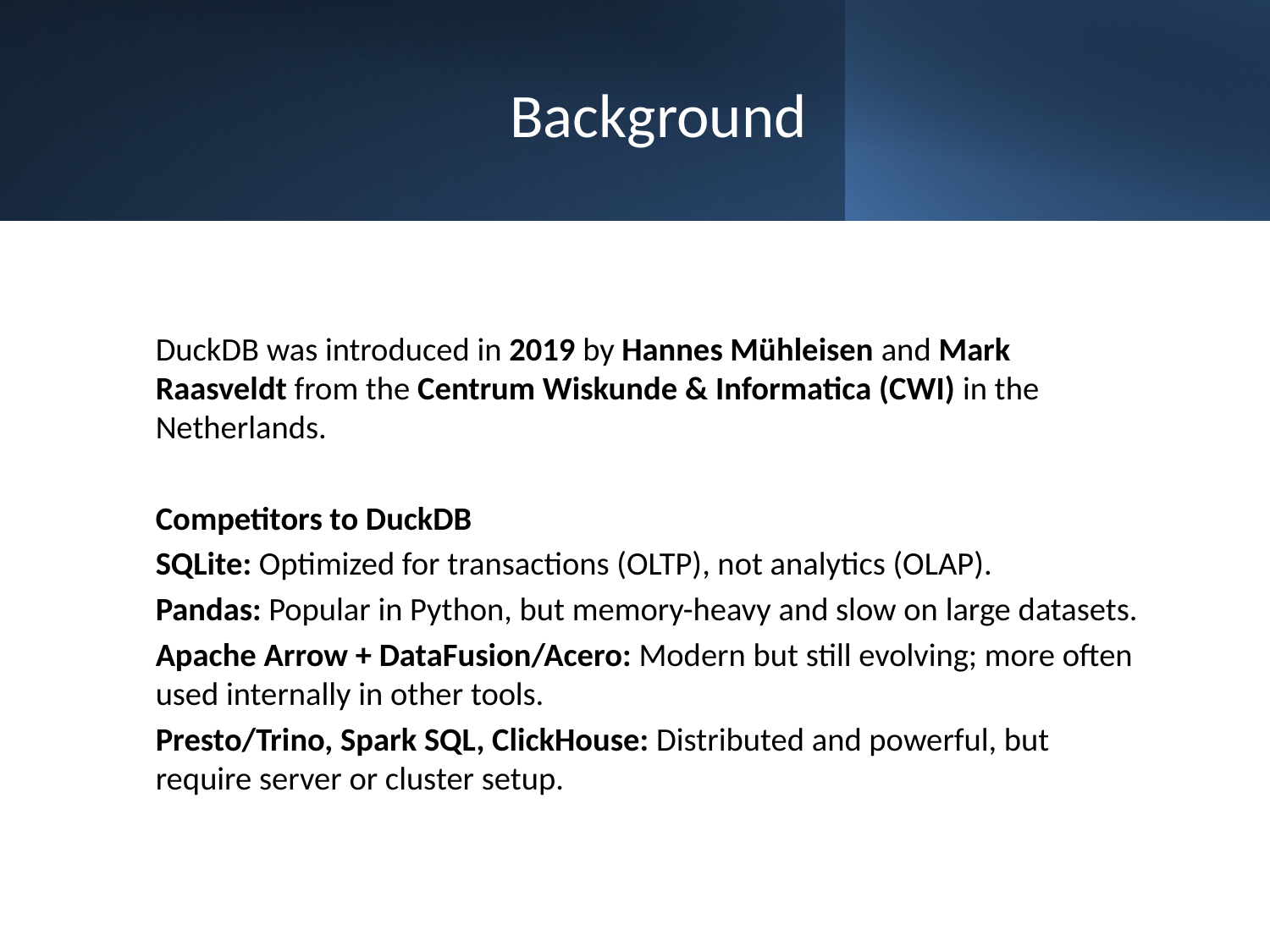

# Background
DuckDB was introduced in 2019 by Hannes Mühleisen and Mark Raasveldt from the Centrum Wiskunde & Informatica (CWI) in the Netherlands.

Competitors to DuckDB
SQLite: Optimized for transactions (OLTP), not analytics (OLAP).
Pandas: Popular in Python, but memory-heavy and slow on large datasets.
Apache Arrow + DataFusion/Acero: Modern but still evolving; more often used internally in other tools.
Presto/Trino, Spark SQL, ClickHouse: Distributed and powerful, but require server or cluster setup.